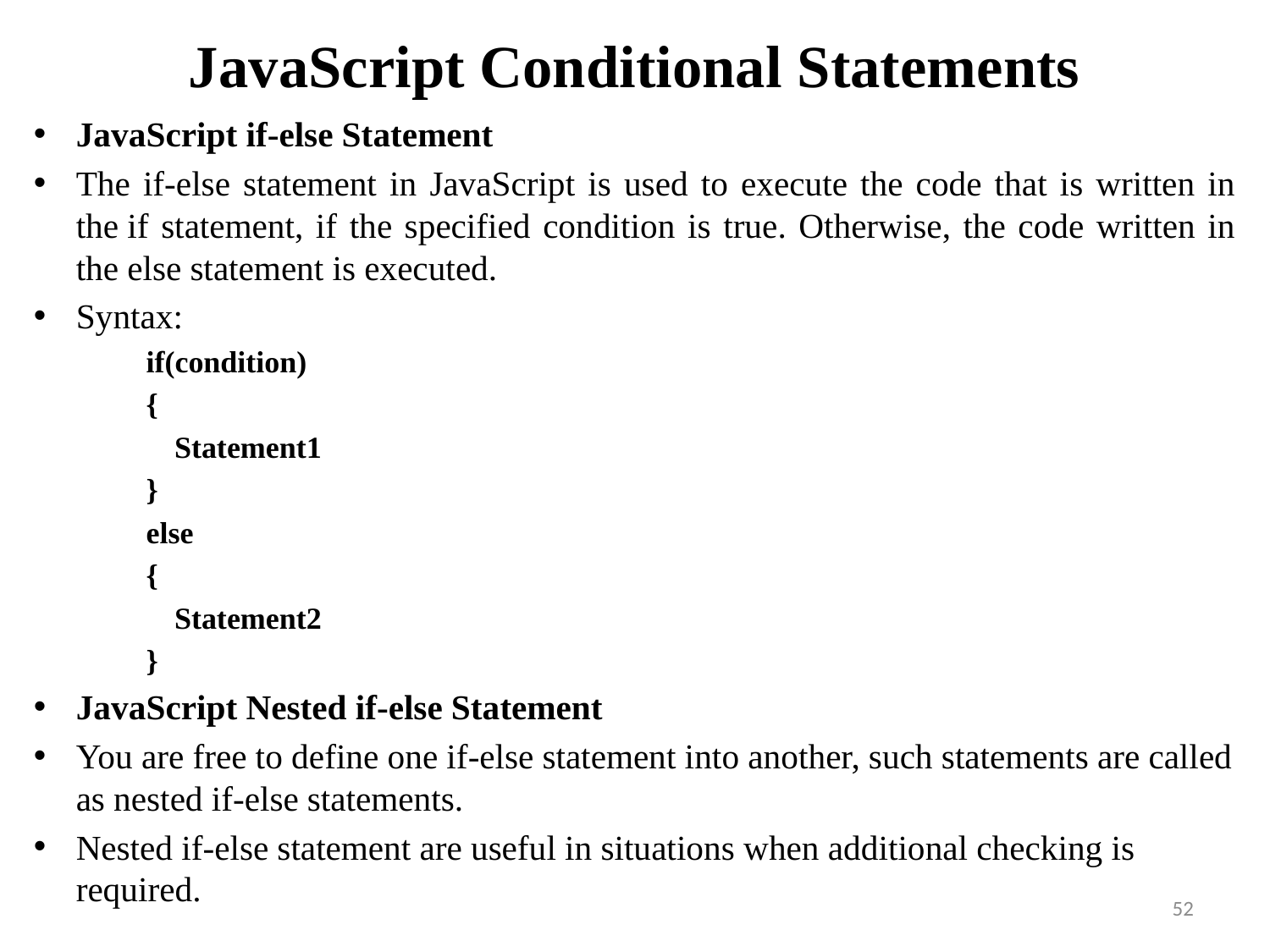

# JavaScript Conditional Statements
JavaScript if-else Statement
The if-else statement in JavaScript is used to execute the code that is written in the if statement, if the specified condition is true. Otherwise, the code written in the else statement is executed.
Syntax:
if(condition)
{
		Statement1
}
else
{
		Statement2
}
JavaScript Nested if-else Statement
You are free to define one if-else statement into another, such statements are called as nested if-else statements.
Nested if-else statement are useful in situations when additional checking is required.

52